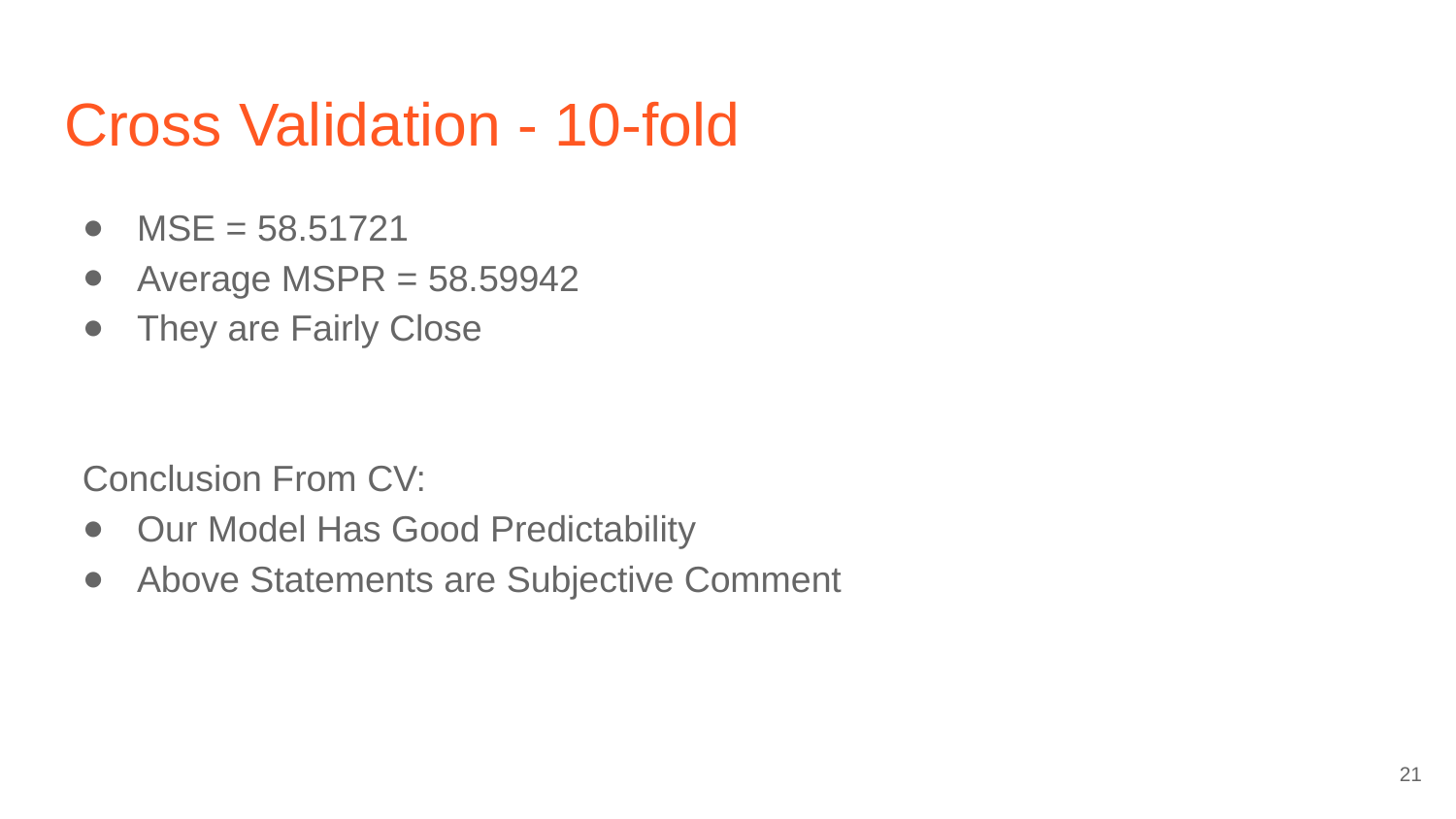

# Cross Validation - 10-fold
MSE = 58.51721
Average MSPR = 58.59942
They are Fairly Close

Conclusion From CV:
Our Model Has Good Predictability
Above Statements are Subjective Comment
21